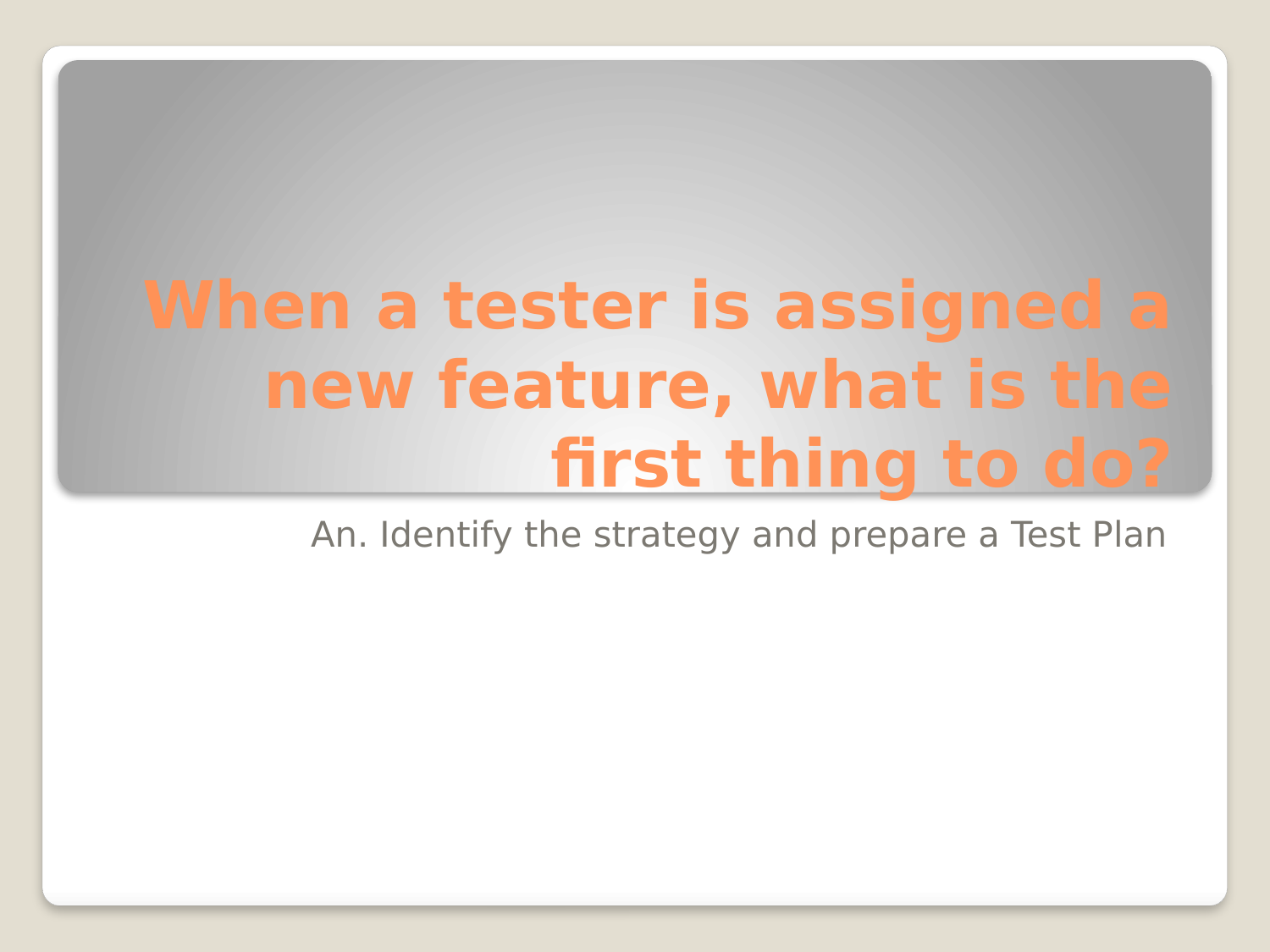

# When a tester is assigned a new feature, what is the first thing to do?
An. Identify the strategy and prepare a Test Plan